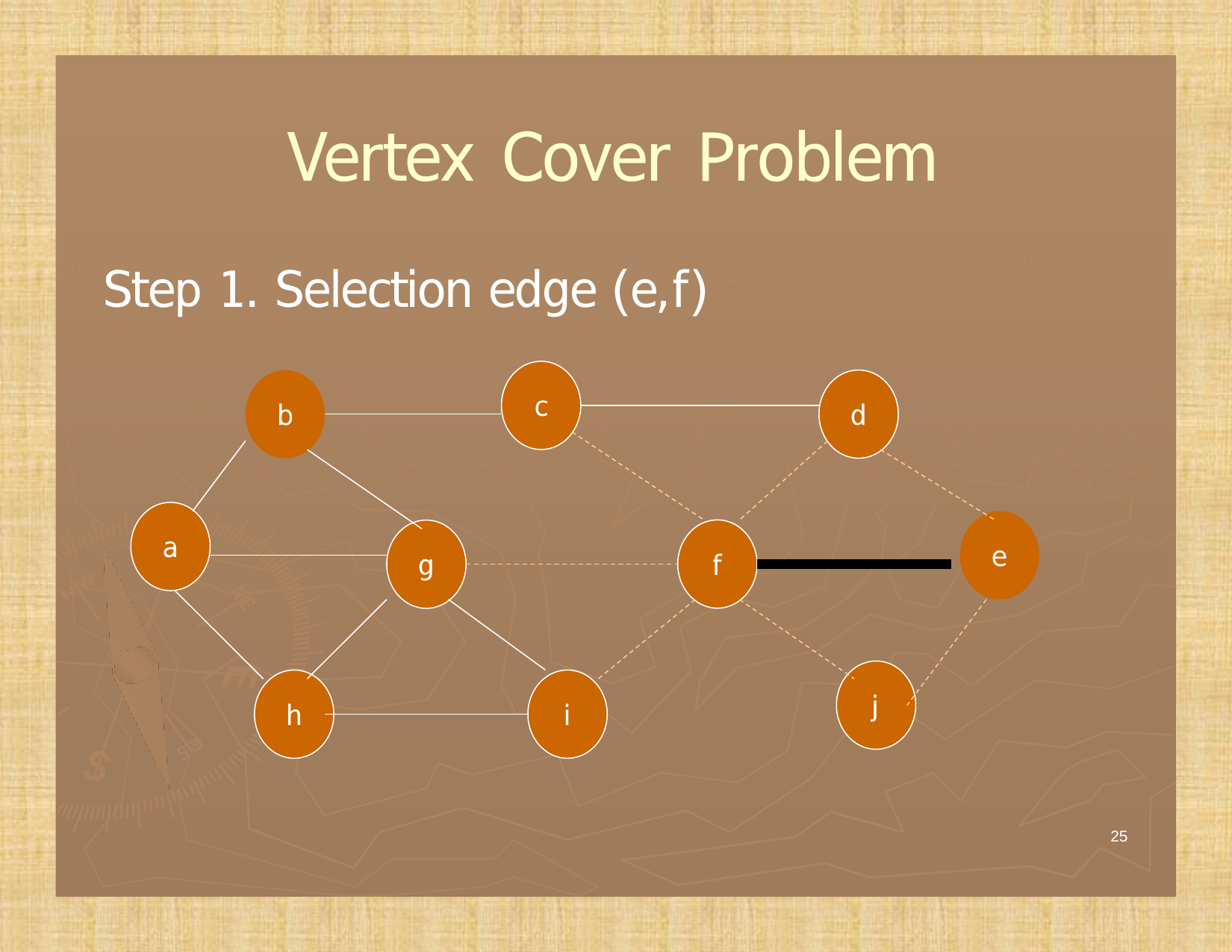

Vertex
Cover
Problem

Step
1.
Selection
edge
(e,f)

c
d
b

a

e

f
g

j

h
i

25